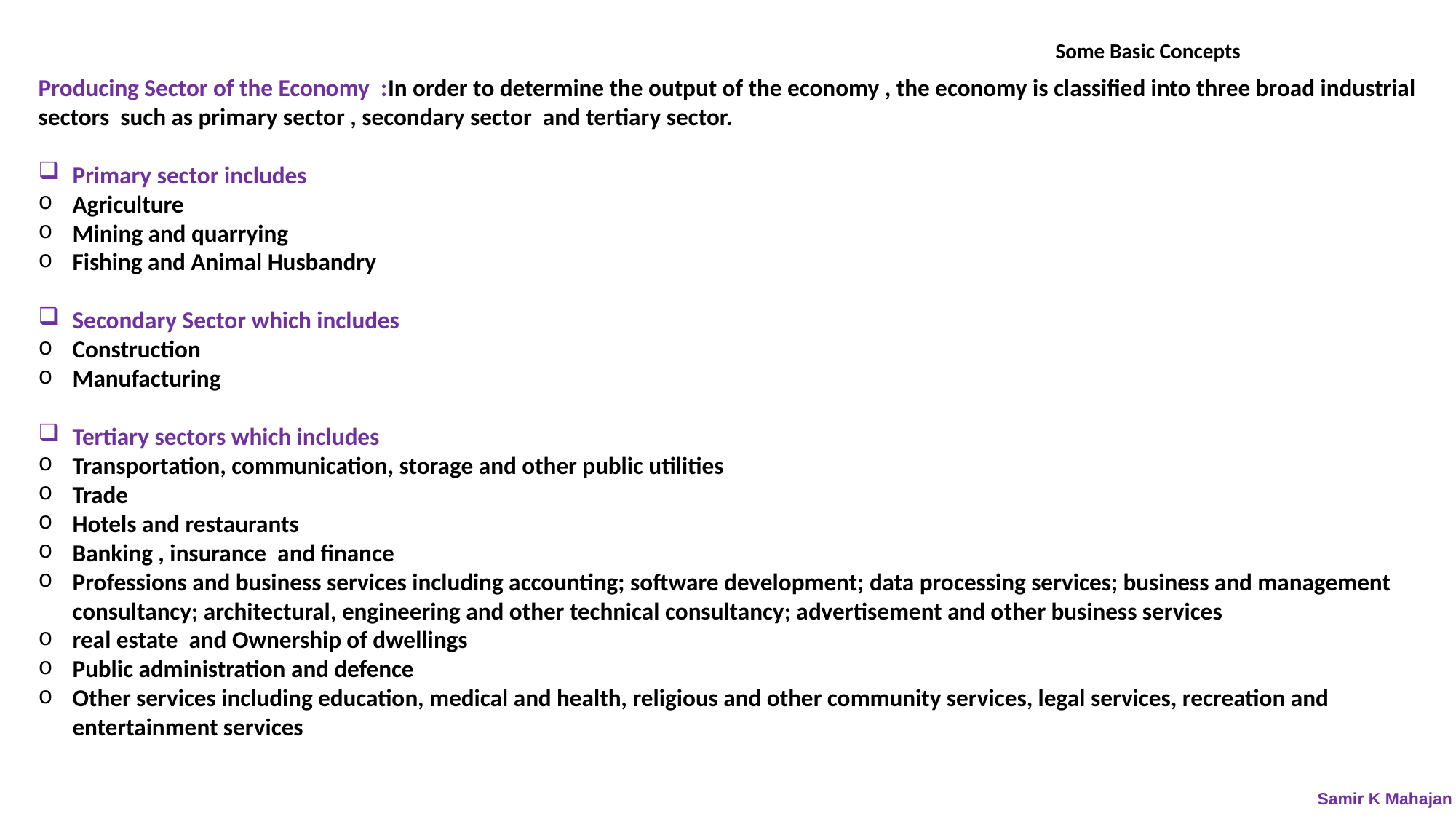

Producing Sector of the Economy  :In order to determine the output of the economy , the economy is classified into three broad industrial sectors  such as primary sector , secondary sector  and tertiary sector.

Primary sector includes
Agriculture
Mining and quarrying
Fishing and Animal Husbandry

Secondary Sector which includes
Construction
Manufacturing

Tertiary sectors which includes
Transportation, communication, storage and other public utilities
Trade
Hotels and restaurants
Banking , insurance  and finance
Professions and business services including accounting; software development; data processing services; business and management consultancy; architectural, engineering and other technical consultancy; advertisement and other business services
real estate  and Ownership of dwellings
Public administration and defence
Other services including education, medical and health, religious and other community services, legal services, recreation and entertainment services

Some Basic Concepts
Samir K Mahajan